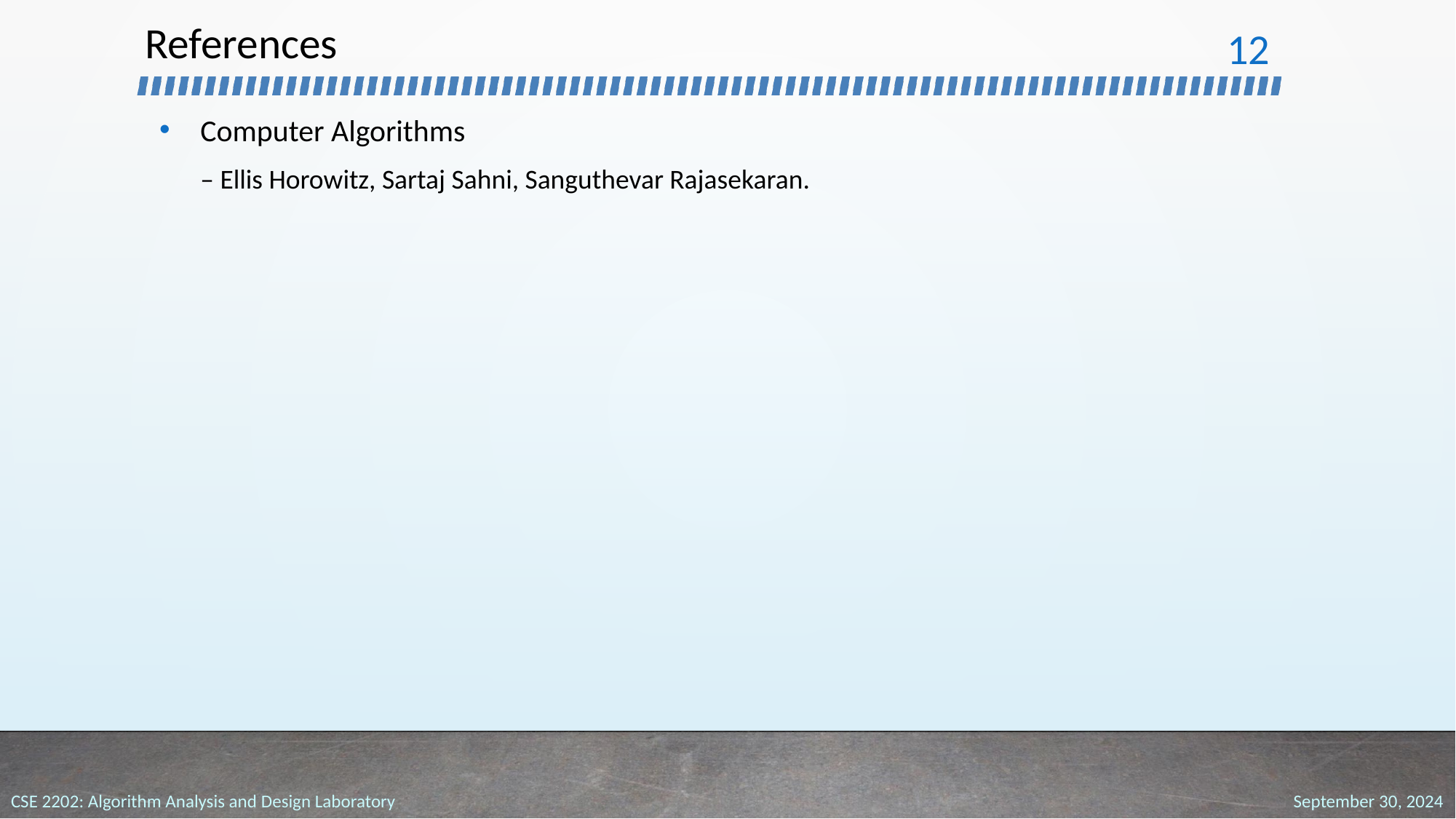

# References
12
Computer Algorithms
– Ellis Horowitz, Sartaj Sahni, Sanguthevar Rajasekaran.
September 30, 2024
CSE 2202: Algorithm Analysis and Design Laboratory